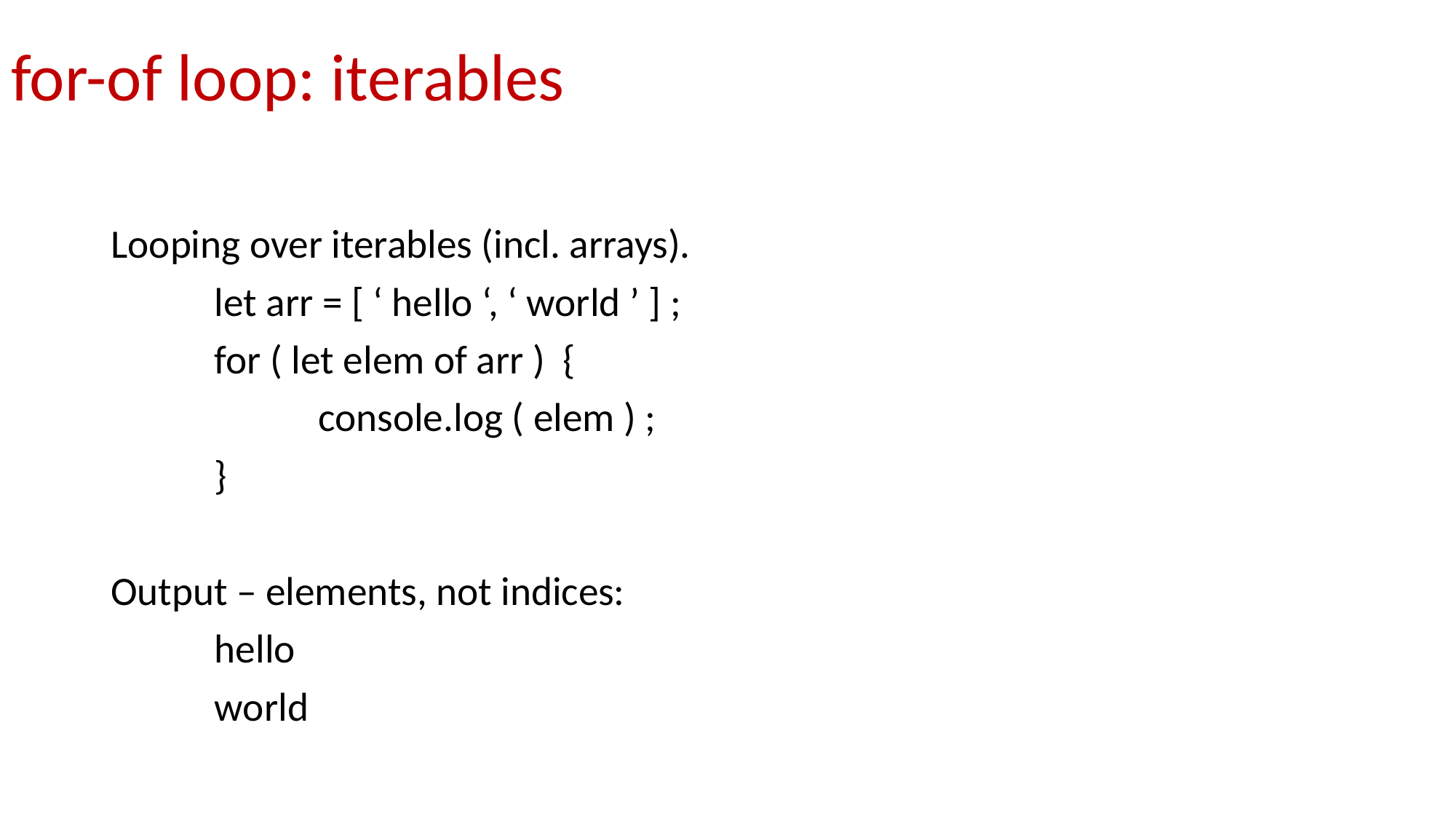

# for-of loop: iterables
Looping over iterables (incl. arrays).
	let arr = [ ‘ hello ‘, ‘ world ’ ] ;
	for ( let elem of arr )  {
		console.log ( elem ) ;
	}

Output – elements, not indices:
	hello
	world